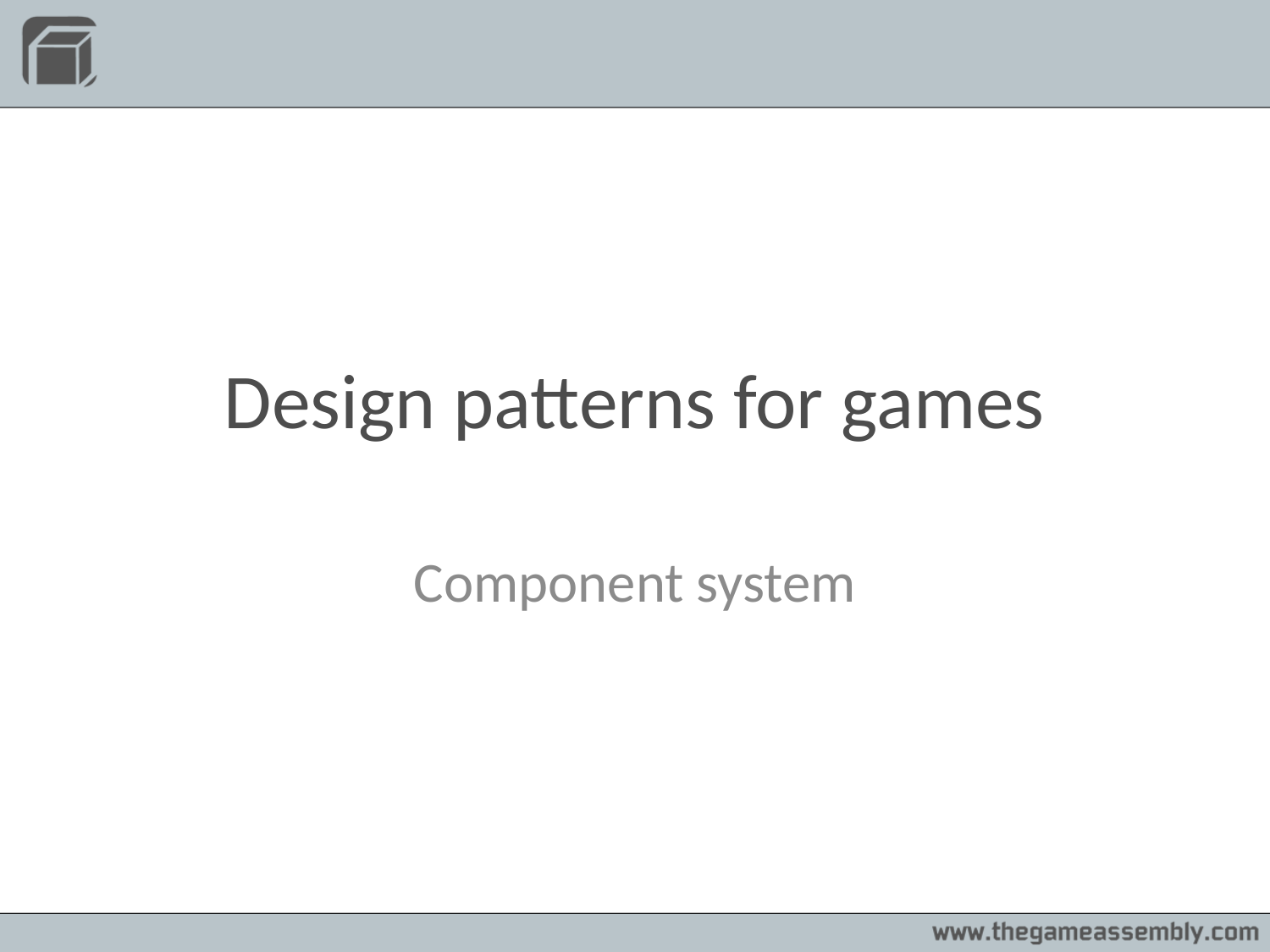

# Design patterns for games
Component system